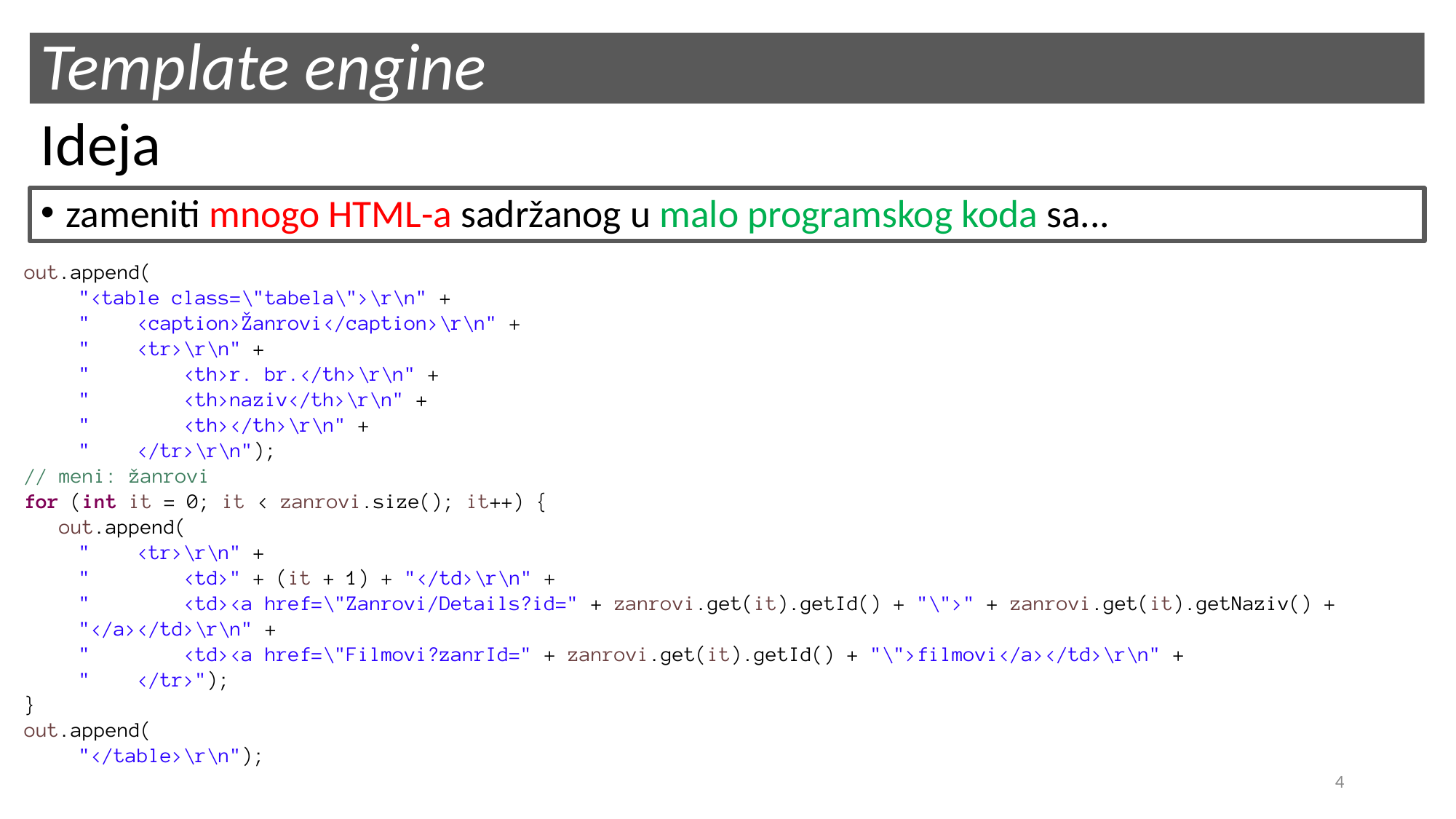

# Template engine
Ideja
zameniti mnogo HTML-a sadržanog u malo programskog koda sa...
out.append(
"<table class=\"tabela\">\r\n" +
"    <caption>Žanrovi</caption>\r\n" +
"    <tr>\r\n" +
"        <th>r. br.</th>\r\n" +
"        <th>naziv</th>\r\n" +
"        <th></th>\r\n" +
"    </tr>\r\n");
// meni: žanrovi
for (int it = 0; it < zanrovi.size(); it++) {
   out.append(
"    <tr>\r\n" +
"        <td>" + (it + 1) + "</td>\r\n" +
"        <td><a href=\"Zanrovi/Details?id=" + zanrovi.get(it).getId() + "\">" + zanrovi.get(it).getNaziv() + "</a></td>\r\n" +
"        <td><a href=\"Filmovi?zanrId=" + zanrovi.get(it).getId() + "\">filmovi</a></td>\r\n" +
"    </tr>");
}
out.append(
"</table>\r\n");
4